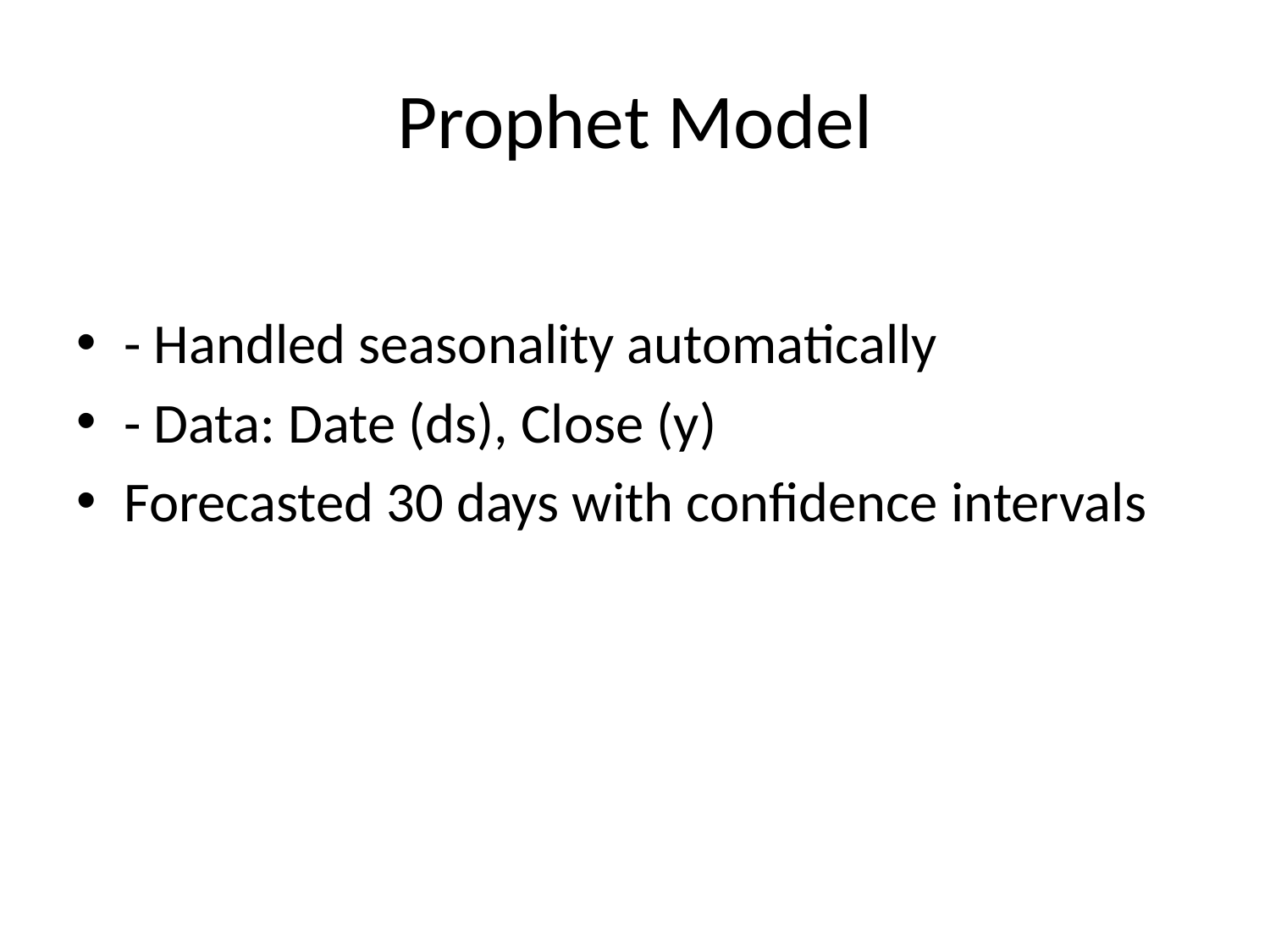

# Prophet Model

- Handled seasonality automatically
- Data: Date (ds), Close (y)
Forecasted 30 days with confidence intervals